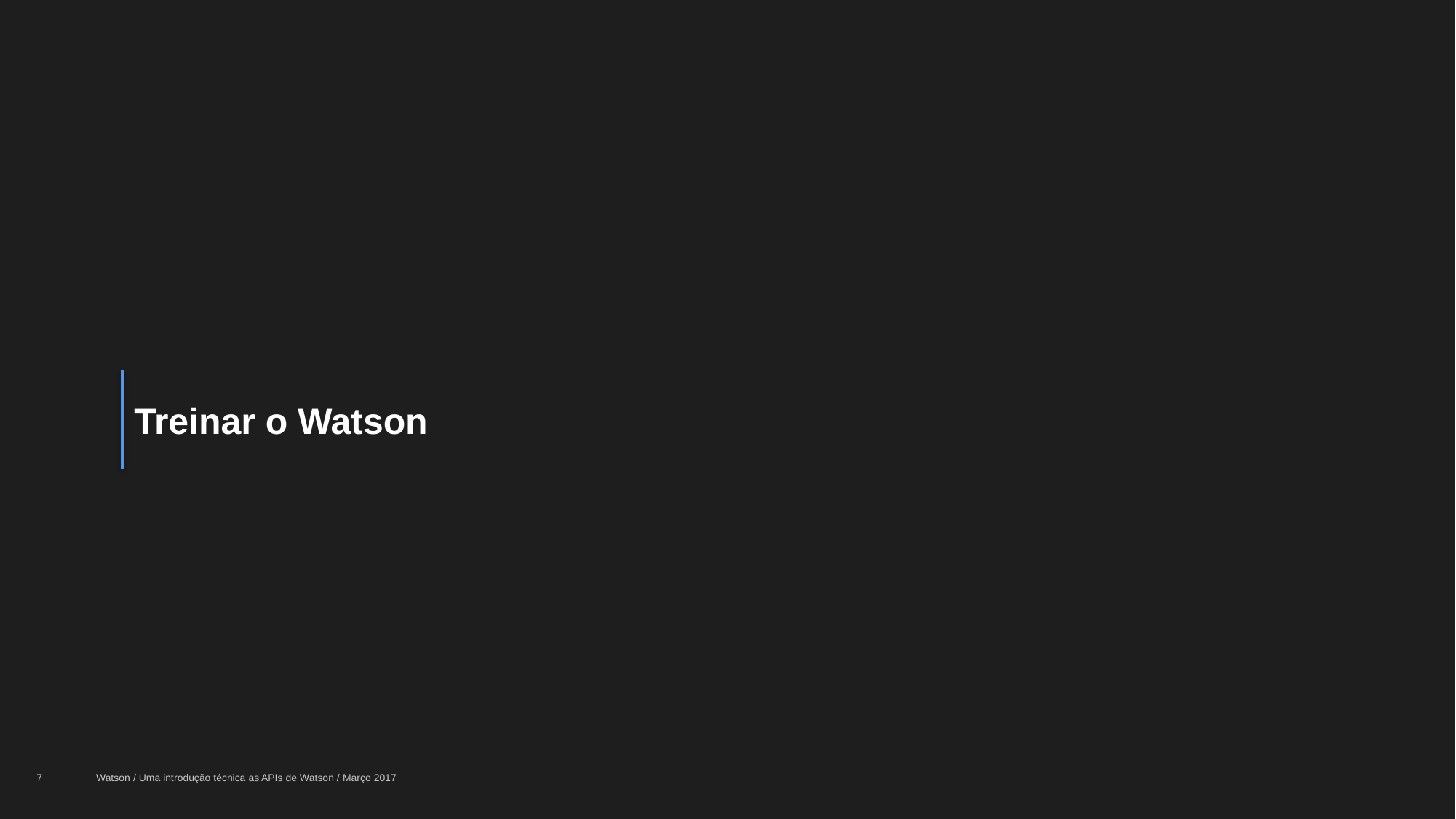

Treinar o Watson
7
Watson / Uma introdução técnica as APIs de Watson / Março 2017